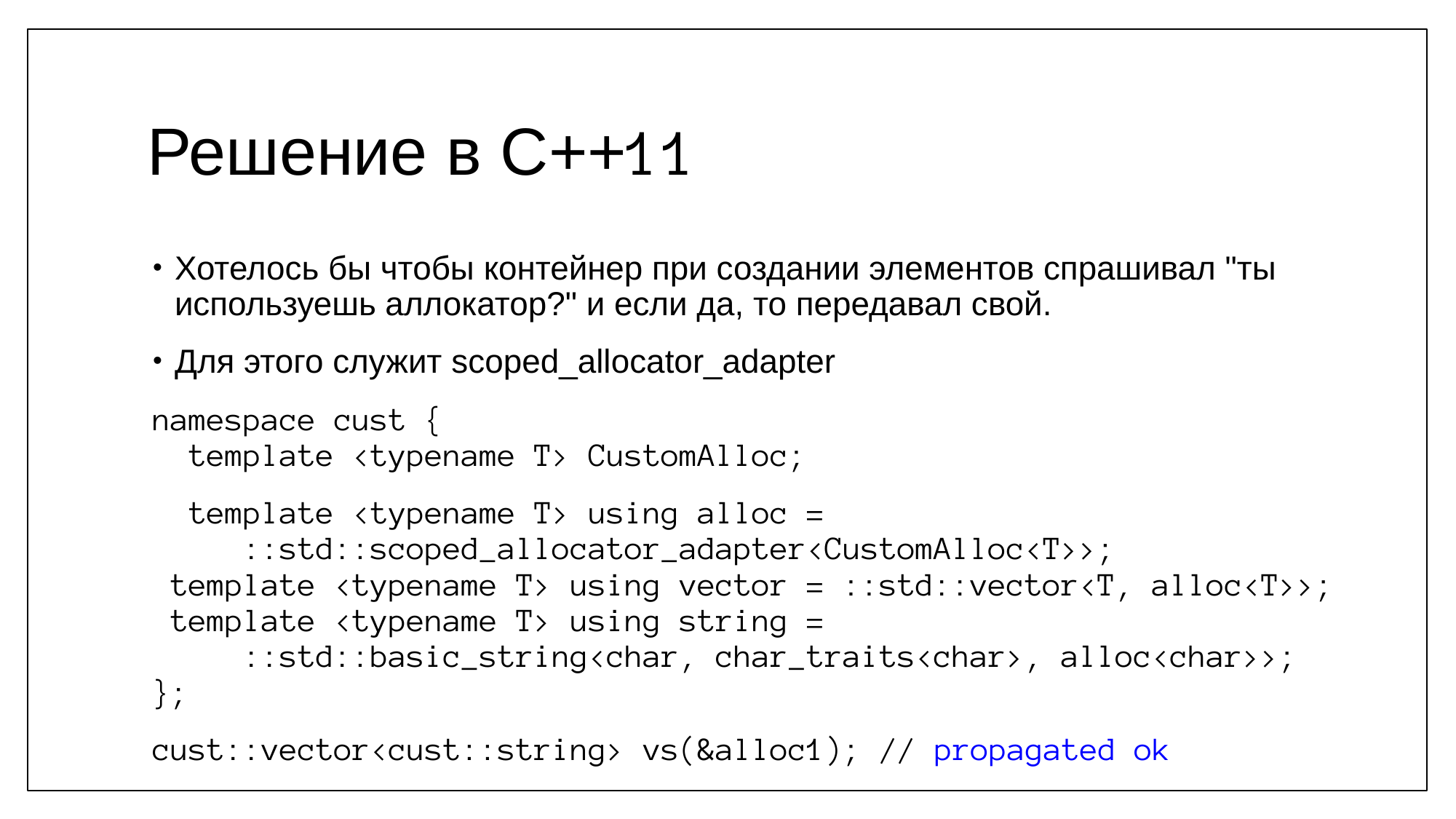

# Решение в C++11
Хотелось бы чтобы контейнер при создании элементов спрашивал "ты используешь аллокатор?" и если да, то передавал свой.
Для этого служит scoped_allocator_adapter
namespace cust {
  template <typename T> CustomAlloc;
  template <typename T> using alloc =
     ::std::scoped_allocator_adapter<CustomAlloc<T>>;
 template <typename T> using vector = ::std::vector<T, alloc<T>>;
 template <typename T> using string =
     ::std::basic_string<char, char_traits<char>, alloc<char>>;
};
cust::vector<cust::string> vs(&alloc1); // propagated ok